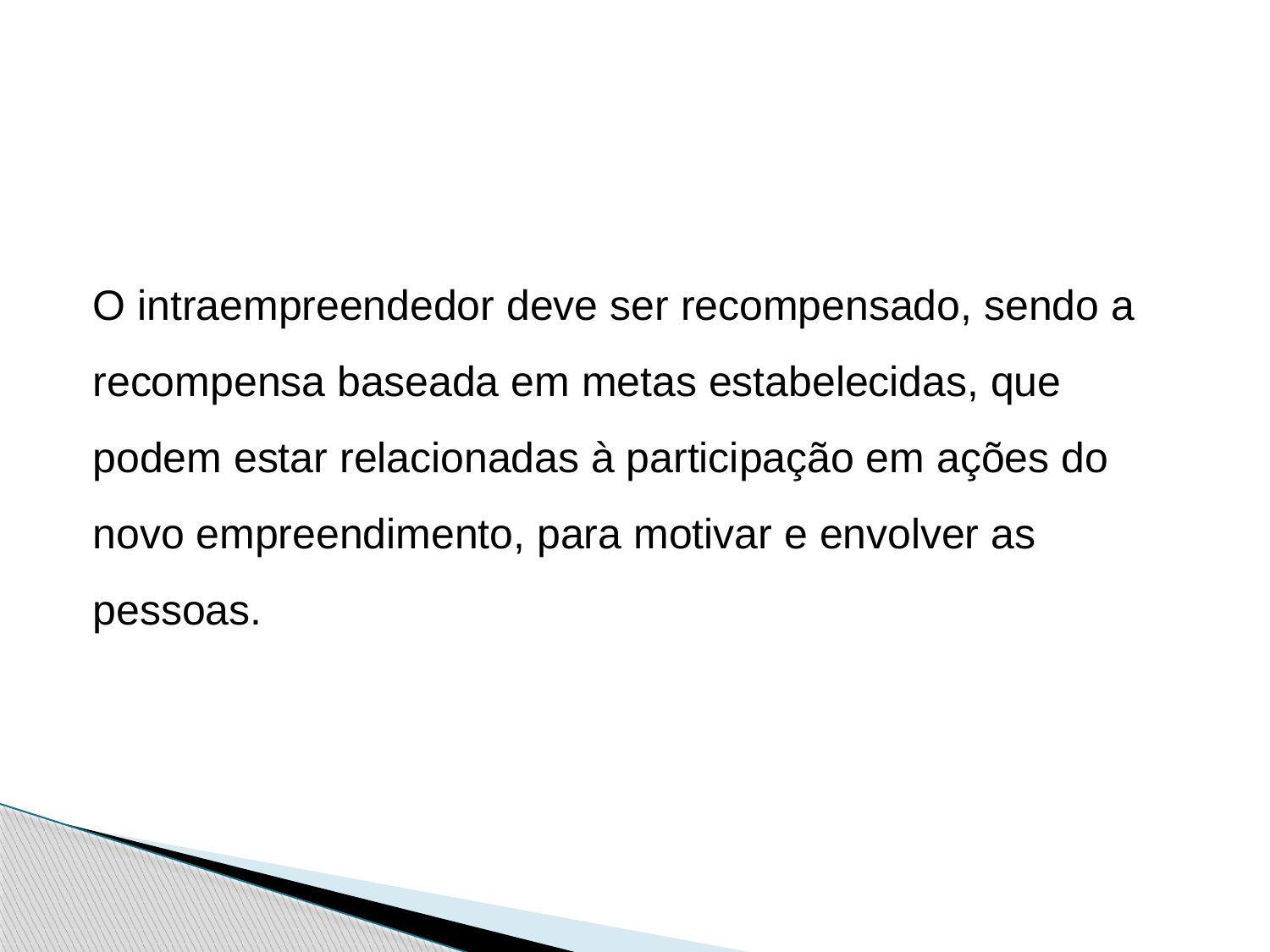

O intraempreendedor deve ser recompensado, sendo a recompensa baseada em metas estabelecidas, que podem estar relacionadas à participação em ações do novo empreendimento, para motivar e envolver as pessoas.